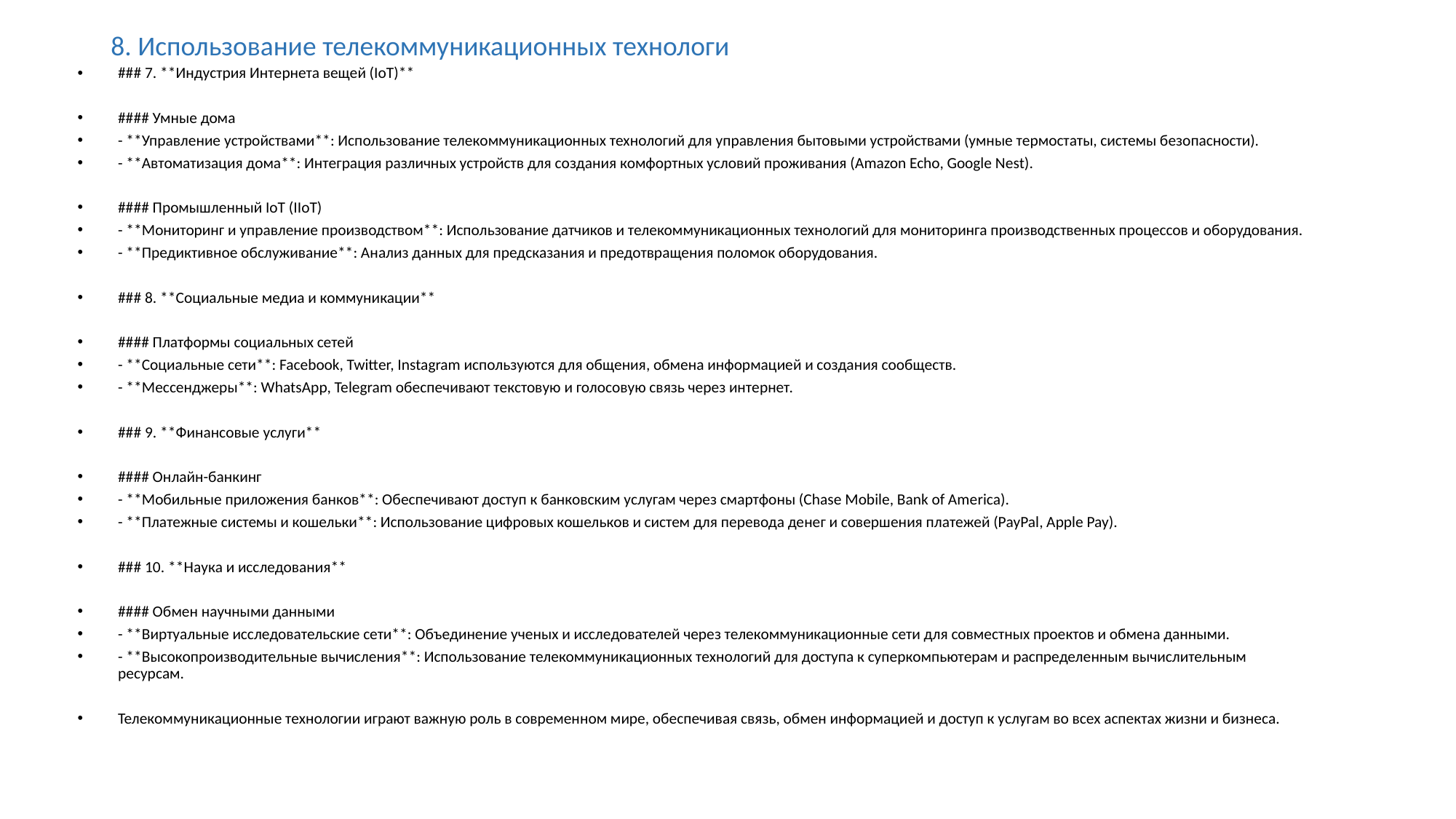

# 8. Использование телекоммуникационных технологи

### 7. **Индустрия Интернета вещей (IoT)**

#### Умные дома
- **Управление устройствами**: Использование телекоммуникационных технологий для управления бытовыми устройствами (умные термостаты, системы безопасности).
- **Автоматизация дома**: Интеграция различных устройств для создания комфортных условий проживания (Amazon Echo, Google Nest).

#### Промышленный IoT (IIoT)
- **Мониторинг и управление производством**: Использование датчиков и телекоммуникационных технологий для мониторинга производственных процессов и оборудования.
- **Предиктивное обслуживание**: Анализ данных для предсказания и предотвращения поломок оборудования.

### 8. **Социальные медиа и коммуникации**

#### Платформы социальных сетей
- **Социальные сети**: Facebook, Twitter, Instagram используются для общения, обмена информацией и создания сообществ.
- **Мессенджеры**: WhatsApp, Telegram обеспечивают текстовую и голосовую связь через интернет.

### 9. **Финансовые услуги**

#### Онлайн-банкинг
- **Мобильные приложения банков**: Обеспечивают доступ к банковским услугам через смартфоны (Chase Mobile, Bank of America).
- **Платежные системы и кошельки**: Использование цифровых кошельков и систем для перевода денег и совершения платежей (PayPal, Apple Pay).

### 10. **Наука и исследования**

#### Обмен научными данными
- **Виртуальные исследовательские сети**: Объединение ученых и исследователей через телекоммуникационные сети для совместных проектов и обмена данными.
- **Высокопроизводительные вычисления**: Использование телекоммуникационных технологий для доступа к суперкомпьютерам и распределенным вычислительным ресурсам.

Телекоммуникационные технологии играют важную роль в современном мире, обеспечивая связь, обмен информацией и доступ к услугам во всех аспектах жизни и бизнеса.